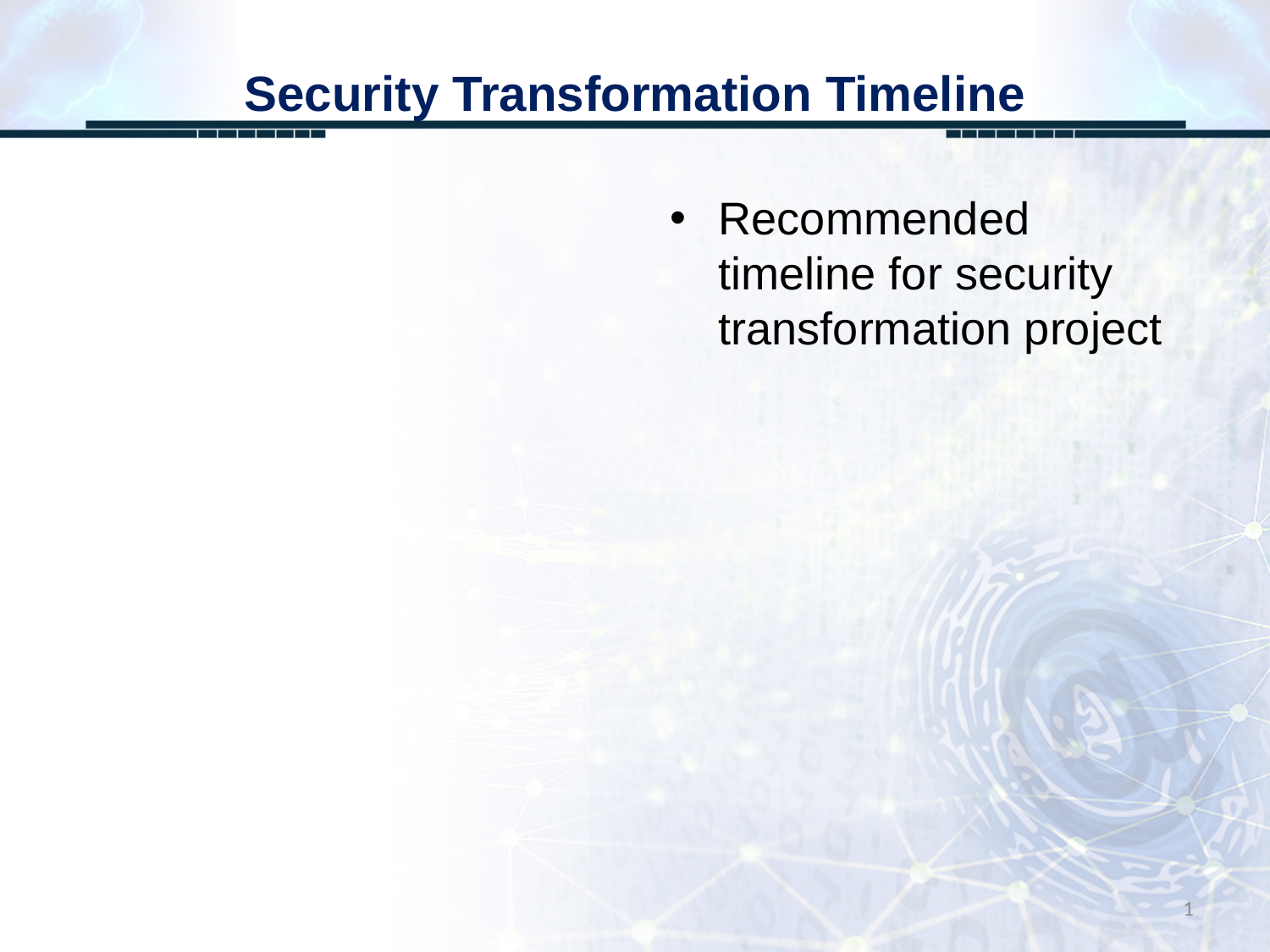

# Security Transformation Timeline
Recommended timeline for security transformation project
1